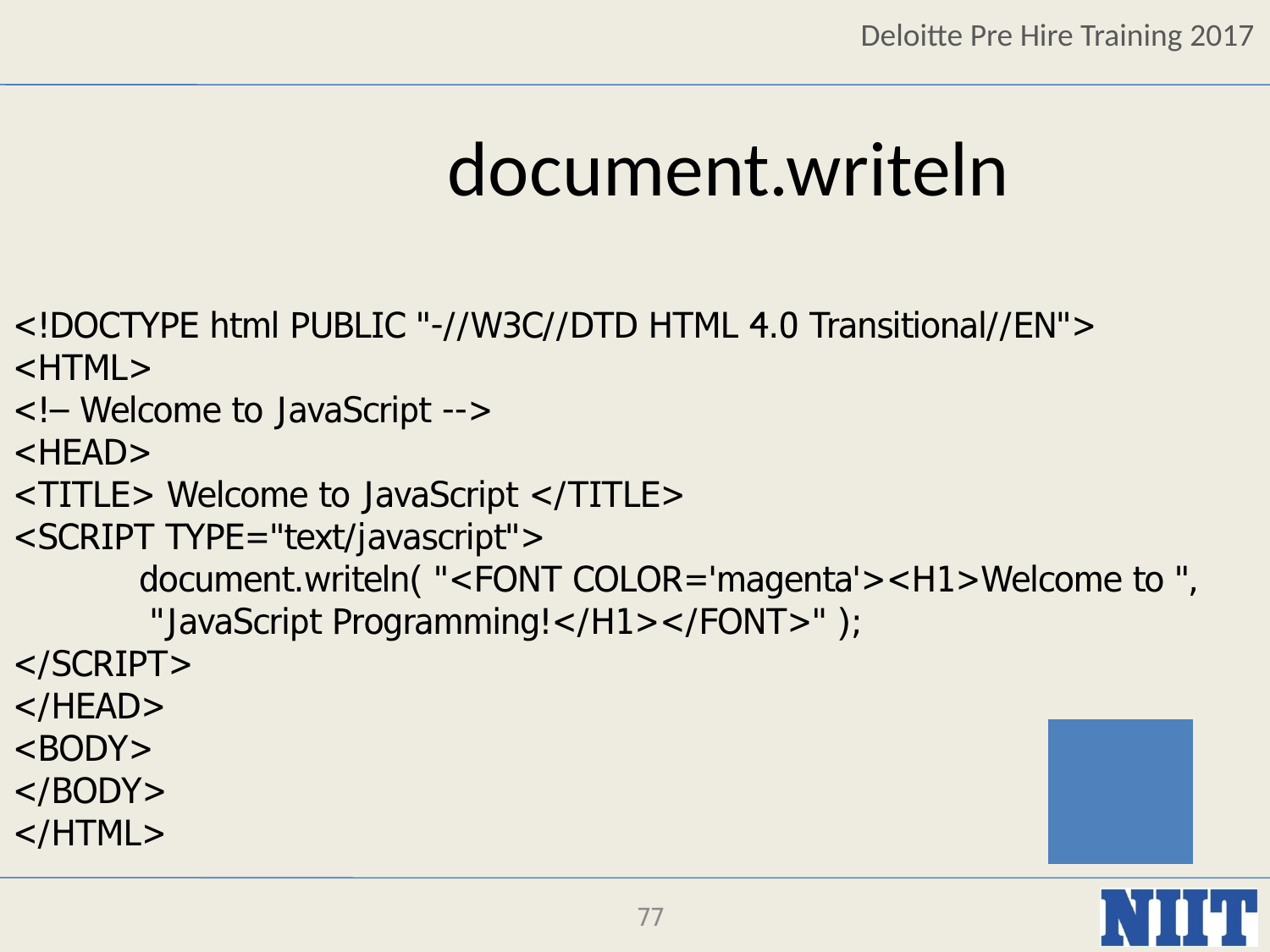

document.writeln
<!DOCTYPE html PUBLIC "-//W3C//DTD HTML 4.0 Transitional//EN">
<HTML>
<!– Welcome to JavaScript -->
<HEAD>
<TITLE> Welcome to JavaScript </TITLE>
<SCRIPT TYPE="text/javascript">
	document.writeln( "<FONT COLOR='magenta'><H1>Welcome to ",
	 "JavaScript Programming!</H1></FONT>" );
</SCRIPT>
</HEAD>
<BODY>
</BODY>
</HTML>

77